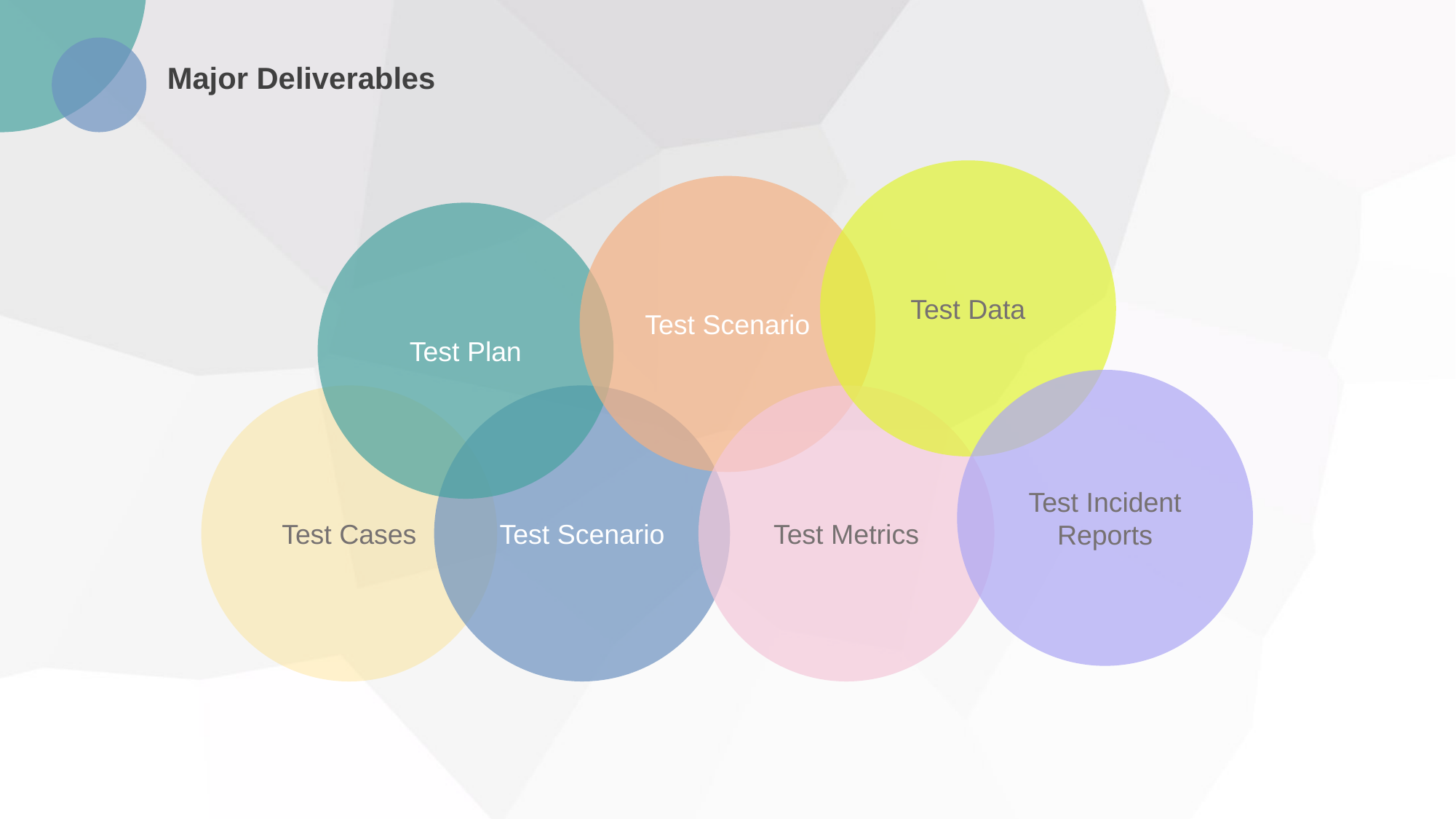

Major Deliverables
Test Data
Test Scenario
Test Plan
Test Incident Reports
Test Cases
Test Scenario
Test Metrics